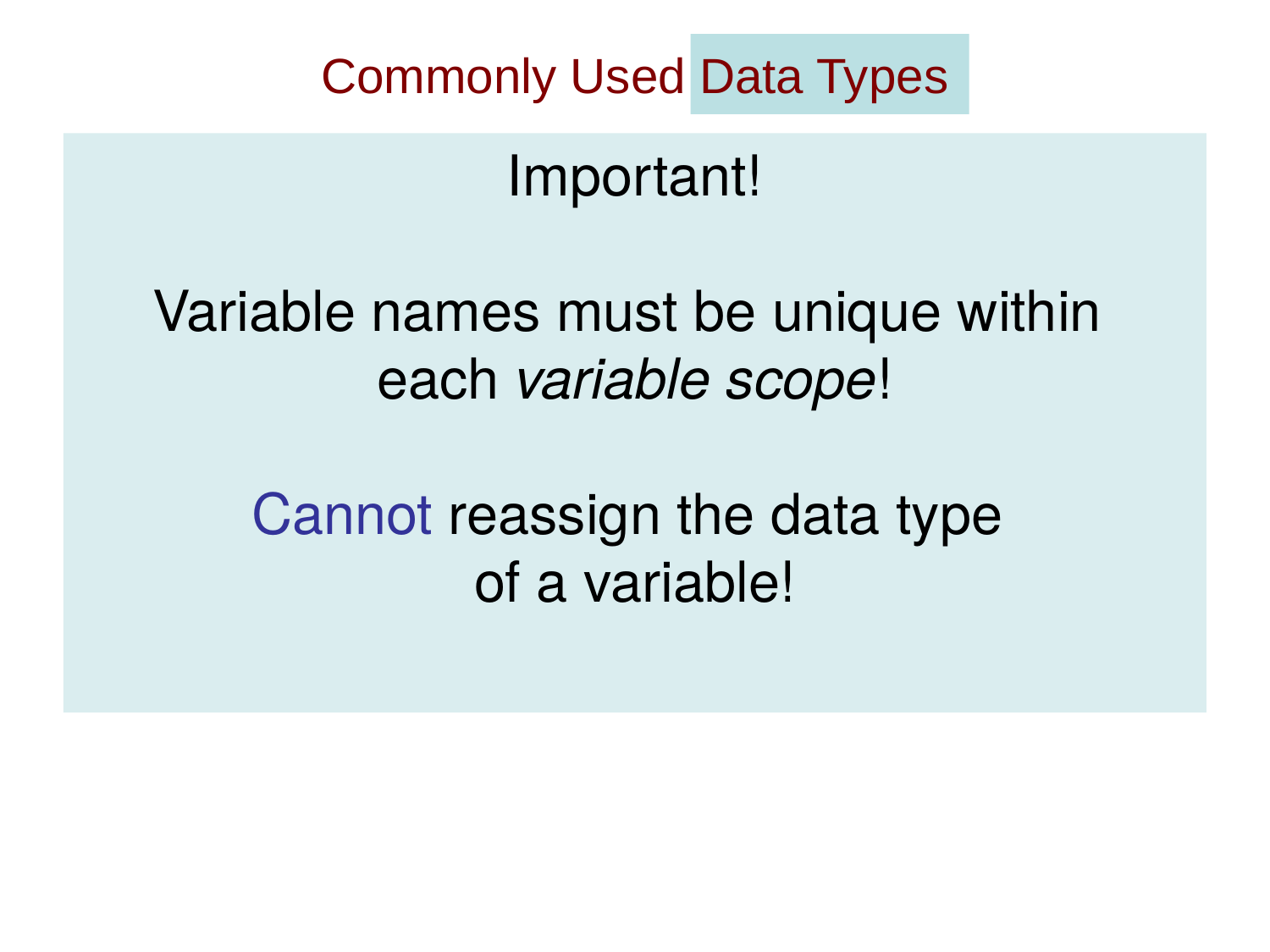

# Commonly Used Data Types

Important!

Variable names must be unique within
each variable scope!

Cannot reassign the data type
of a variable!